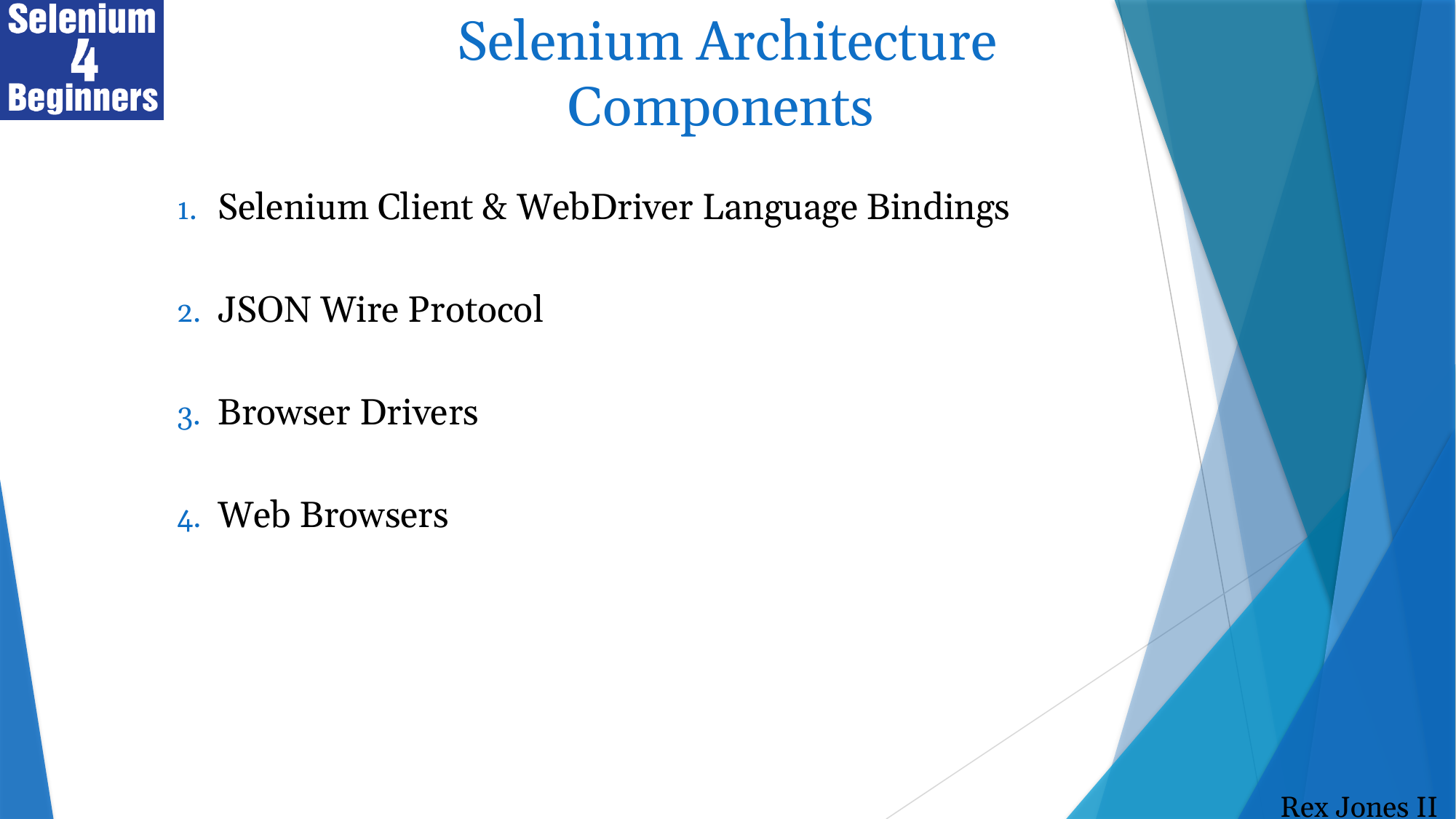

# Selenium Architecture Components
Selenium Client & WebDriver Language Bindings
JSON Wire Protocol
Browser Drivers
Web Browsers